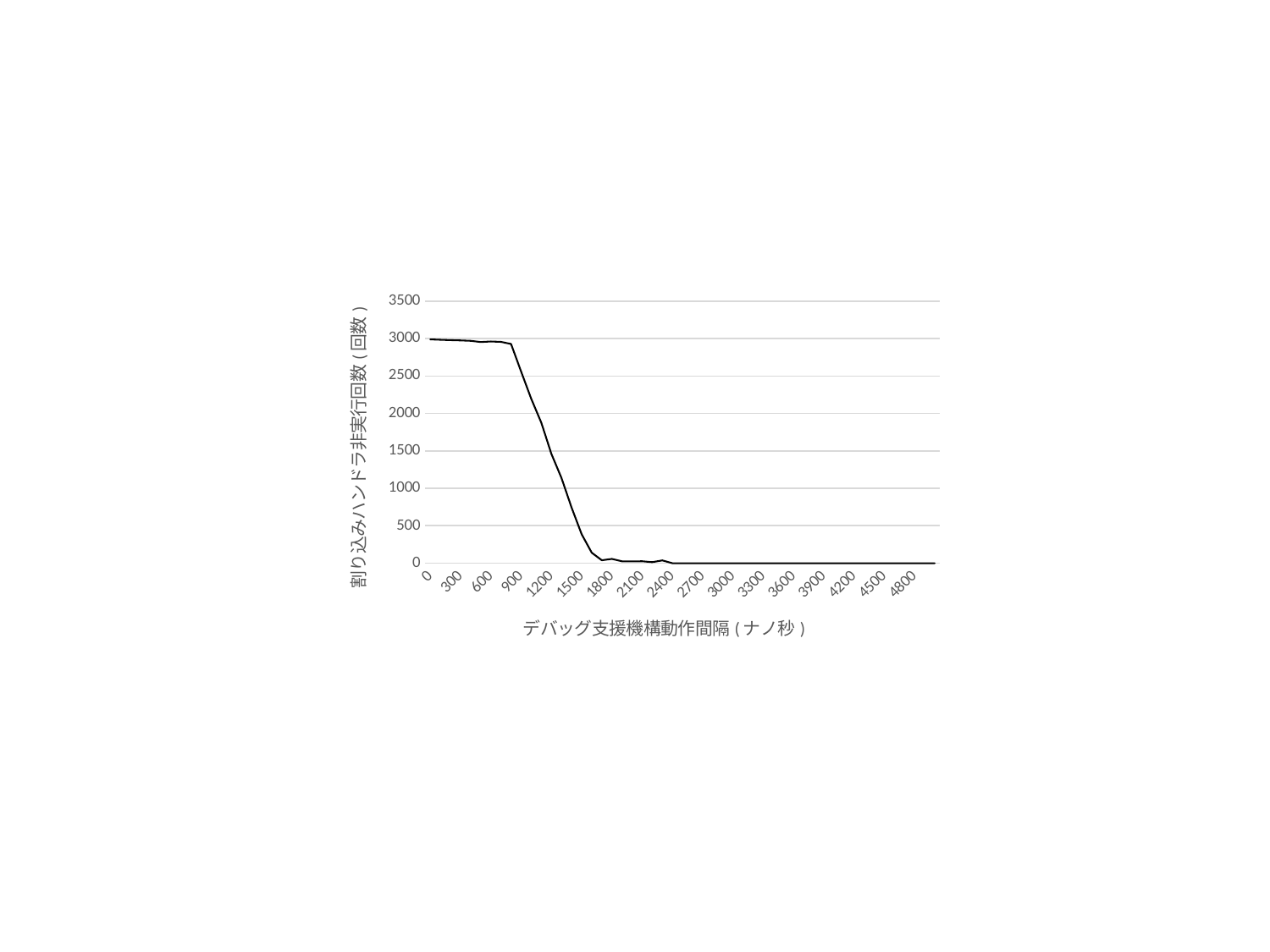

### Chart

| Category |  |
|---|---|
| 0 | 2989.0 |
| 100 | 2984.0 |
| 200 | 2979.0 |
| 300 | 2975.0 |
| 400 | 2970.0 |
| 500 | 2954.0 |
| 600 | 2961.0 |
| 700 | 2956.0 |
| 800 | 2928.0 |
| 900 | 2560.0 |
| 1000 | 2197.0 |
| 1100 | 1877.0 |
| 1200 | 1460.0 |
| 1300 | 1139.0 |
| 1400 | 744.0 |
| 1500 | 387.0 |
| 1600 | 140.0 |
| 1700 | 39.0 |
| 1800 | 57.0 |
| 1900 | 25.0 |
| 2000 | 24.0 |
| 2100 | 26.0 |
| 2200 | 14.0 |
| 2300 | 37.0 |
| 2400 | 0.0 |
| 2500 | 0.0 |
| 2600 | 0.0 |
| 2700 | 0.0 |
| 2800 | 0.0 |
| 2900 | 0.0 |
| 3000 | 0.0 |
| 3100 | 0.0 |
| 3200 | 0.0 |
| 3300 | 0.0 |
| 3400 | 0.0 |
| 3500 | 0.0 |
| 3600 | 0.0 |
| 3700 | 0.0 |
| 3800 | 0.0 |
| 3900 | 0.0 |
| 4000 | 0.0 |
| 4100 | 0.0 |
| 4200 | 0.0 |
| 4300 | 0.0 |
| 4400 | 0.0 |
| 4500 | 0.0 |
| 4600 | 0.0 |
| 4700 | 0.0 |
| 4800 | 0.0 |
| 4900 | 0.0 |
| 5000 | 0.0 |